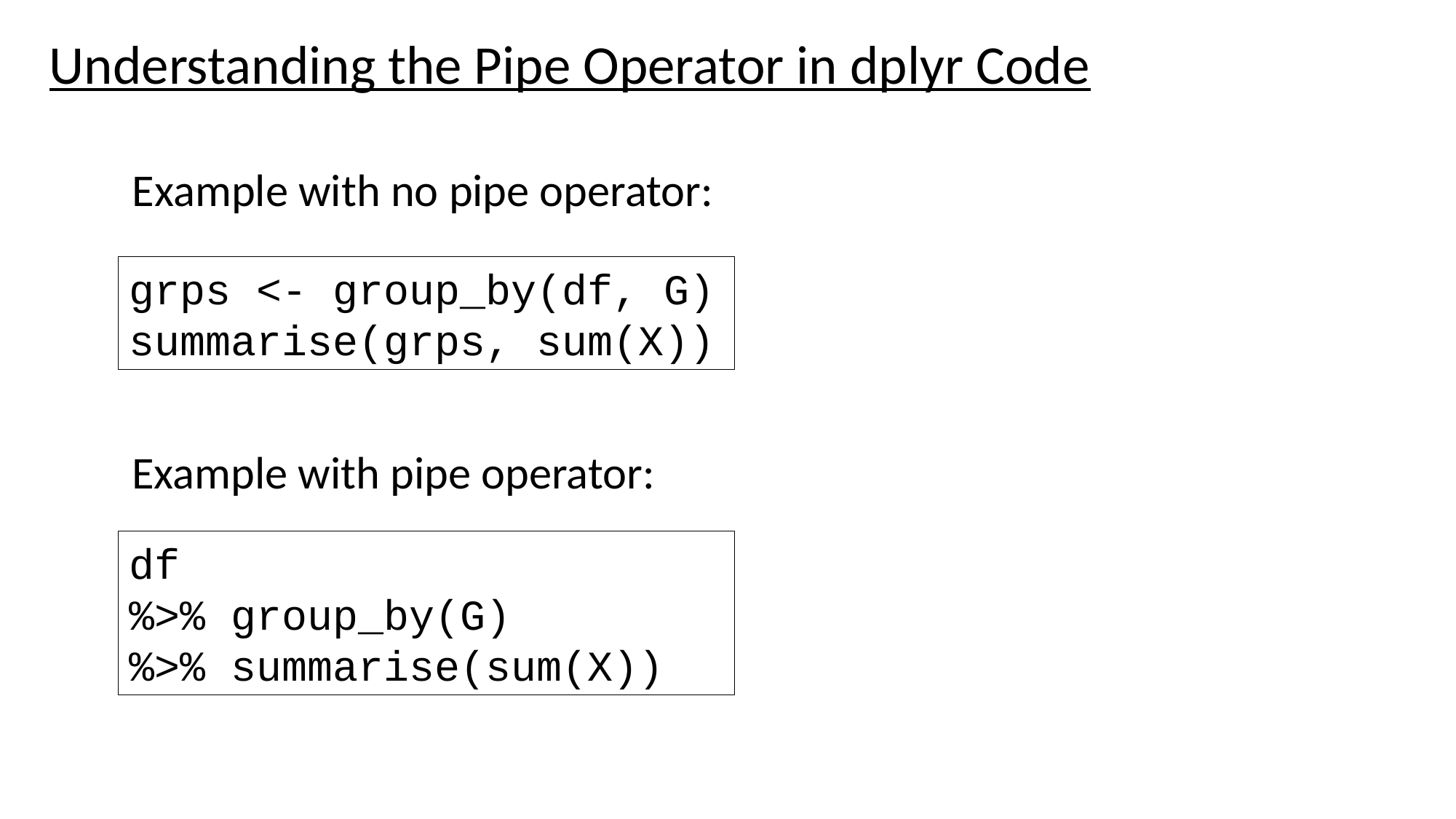

Understanding the Pipe Operator in dplyr Code
Example with no pipe operator:
grps <- group_by(df, G) summarise(grps, sum(X))
Example with pipe operator:
df
%>% group_by(G)
%>% summarise(sum(X))